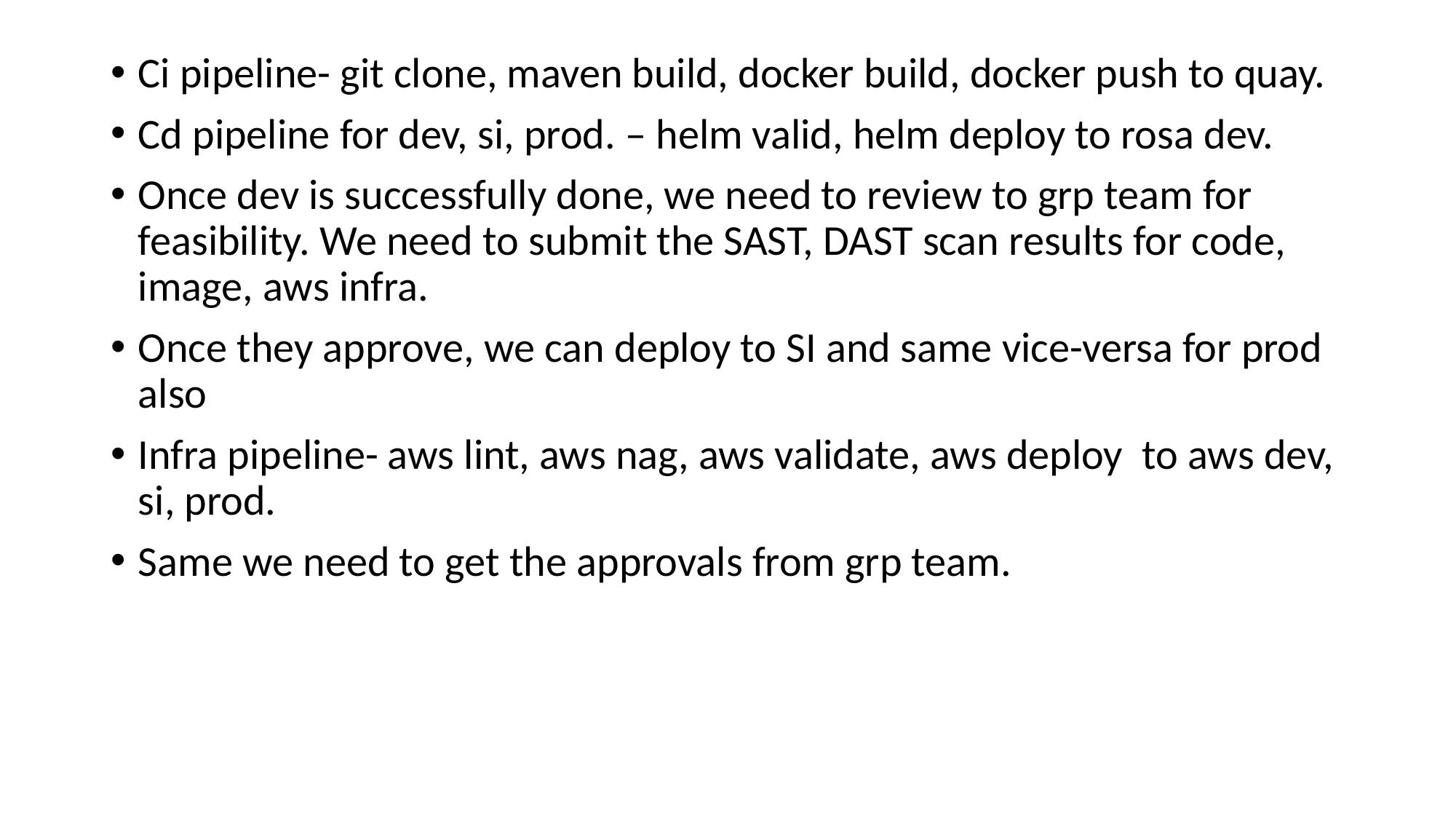

Ci pipeline- git clone, maven build, docker build, docker push to quay.
Cd pipeline for dev, si, prod. – helm valid, helm deploy to rosa dev.
Once dev is successfully done, we need to review to grp team for feasibility. We need to submit the SAST, DAST scan results for code, image, aws infra.
Once they approve, we can deploy to SI and same vice-versa for prod also
Infra pipeline- aws lint, aws nag, aws validate, aws deploy  to aws dev, si, prod.
Same we need to get the approvals from grp team.